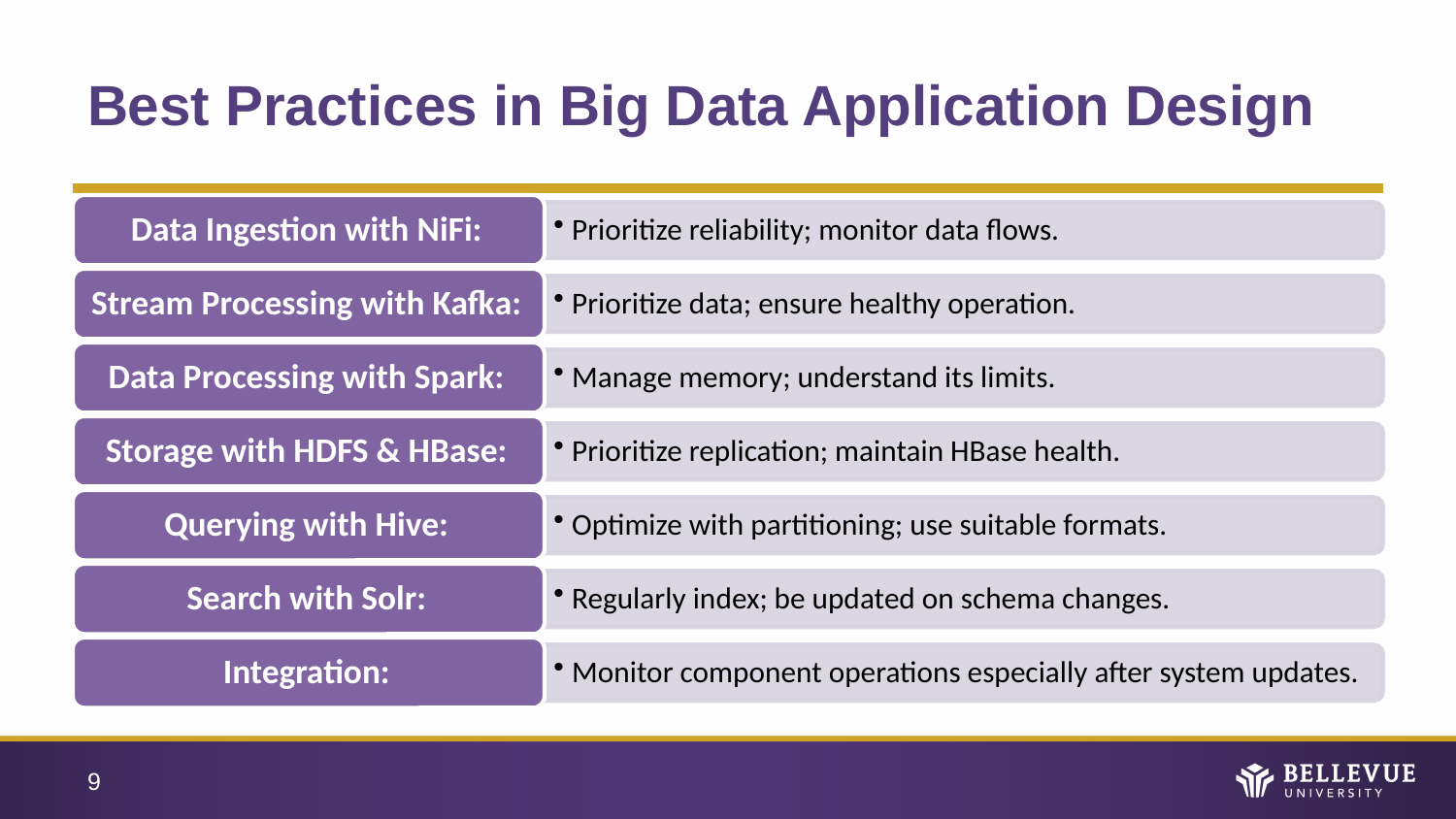

# Best Practices in Big Data Application Design

Prioritize reliability; monitor data flows.
Data Ingestion with NiFi:
Prioritize data; ensure healthy operation.
Stream Processing with Kafka:
Manage memory; understand its limits.
Data Processing with Spark:
Prioritize replication; maintain HBase health.
Storage with HDFS & HBase:
Optimize with partitioning; use suitable formats.
Querying with Hive:
Regularly index; be updated on schema changes.
Search with Solr:
Monitor component operations especially after system updates.
Integration: